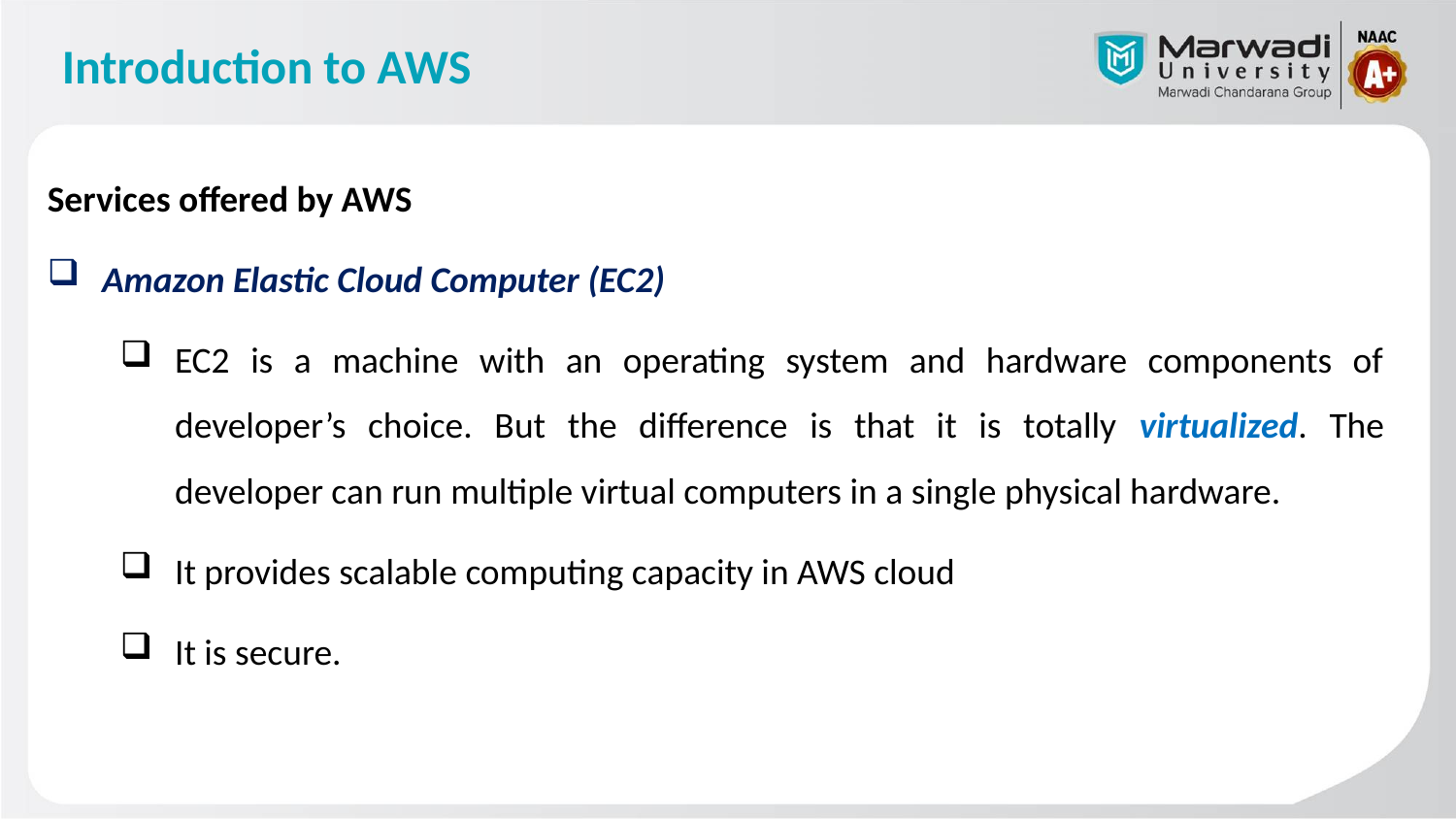

# Introduction to AWS
Services offered by AWS
Amazon Elastic Cloud Computer (EC2)
EC2 is a machine with an operating system and hardware components of developer’s choice. But the difference is that it is totally virtualized. The developer can run multiple virtual computers in a single physical hardware.
It provides scalable computing capacity in AWS cloud
It is secure.